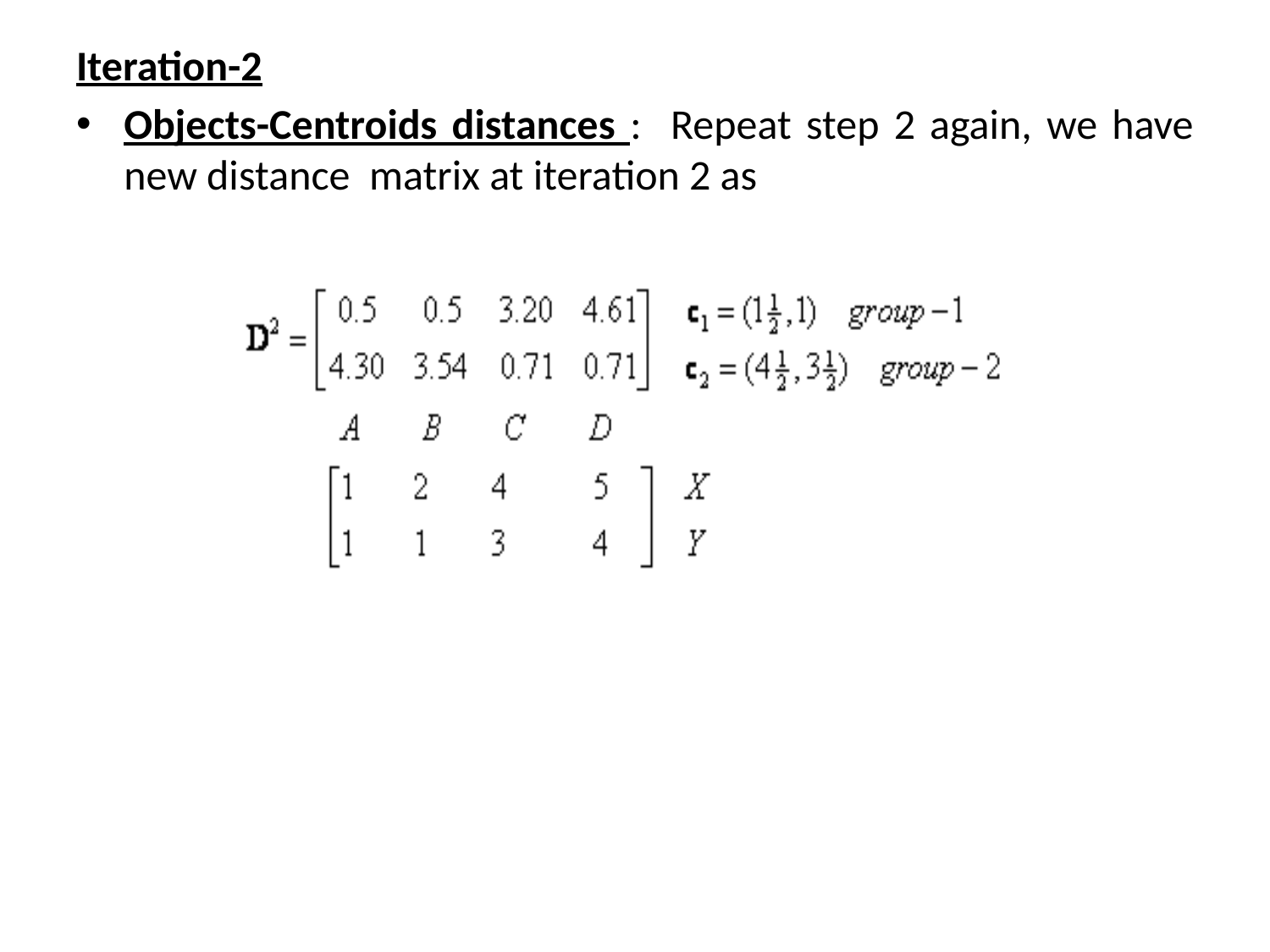

Iteration-2
Objects-Centroids distances :  Repeat step 2 again, we have new distance  matrix at iteration 2 as